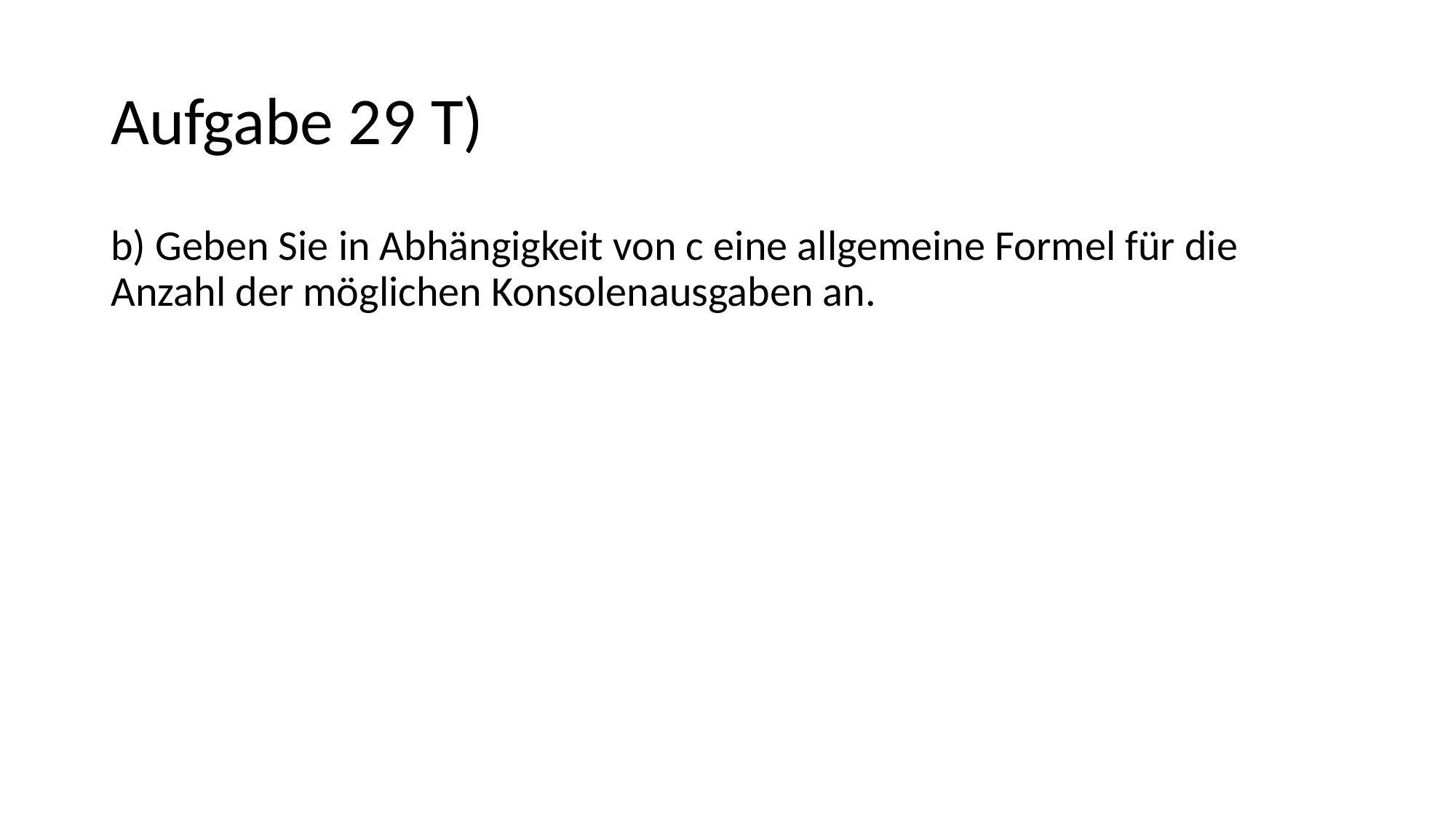

# Aufgabe 29 T)
b) Geben Sie in Abhängigkeit von c eine allgemeine Formel für die Anzahl der möglichen Konsolenausgaben an.